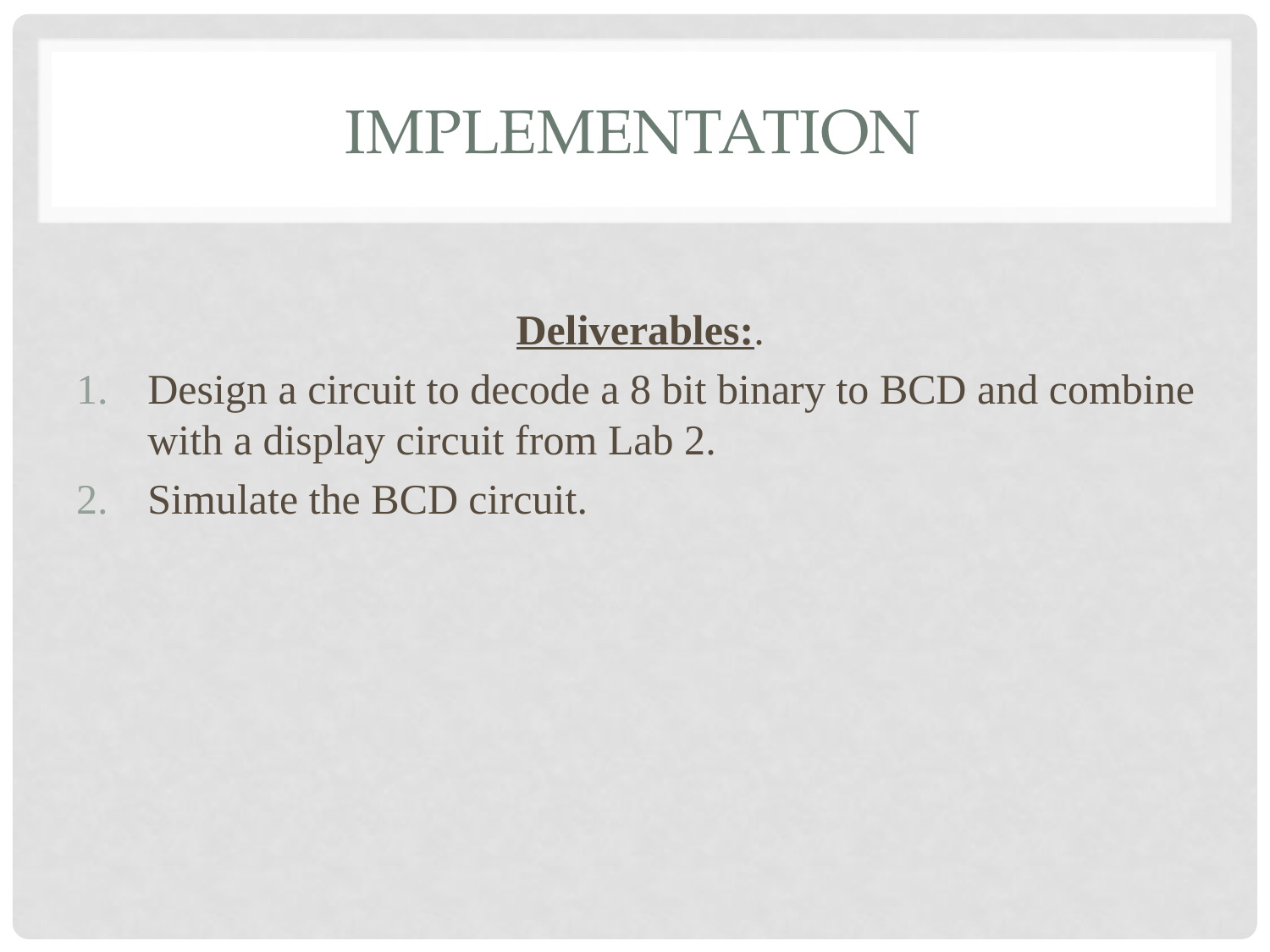

# Implementation
Deliverables:.
Design a circuit to decode a 8 bit binary to BCD and combine with a display circuit from Lab 2.
Simulate the BCD circuit.